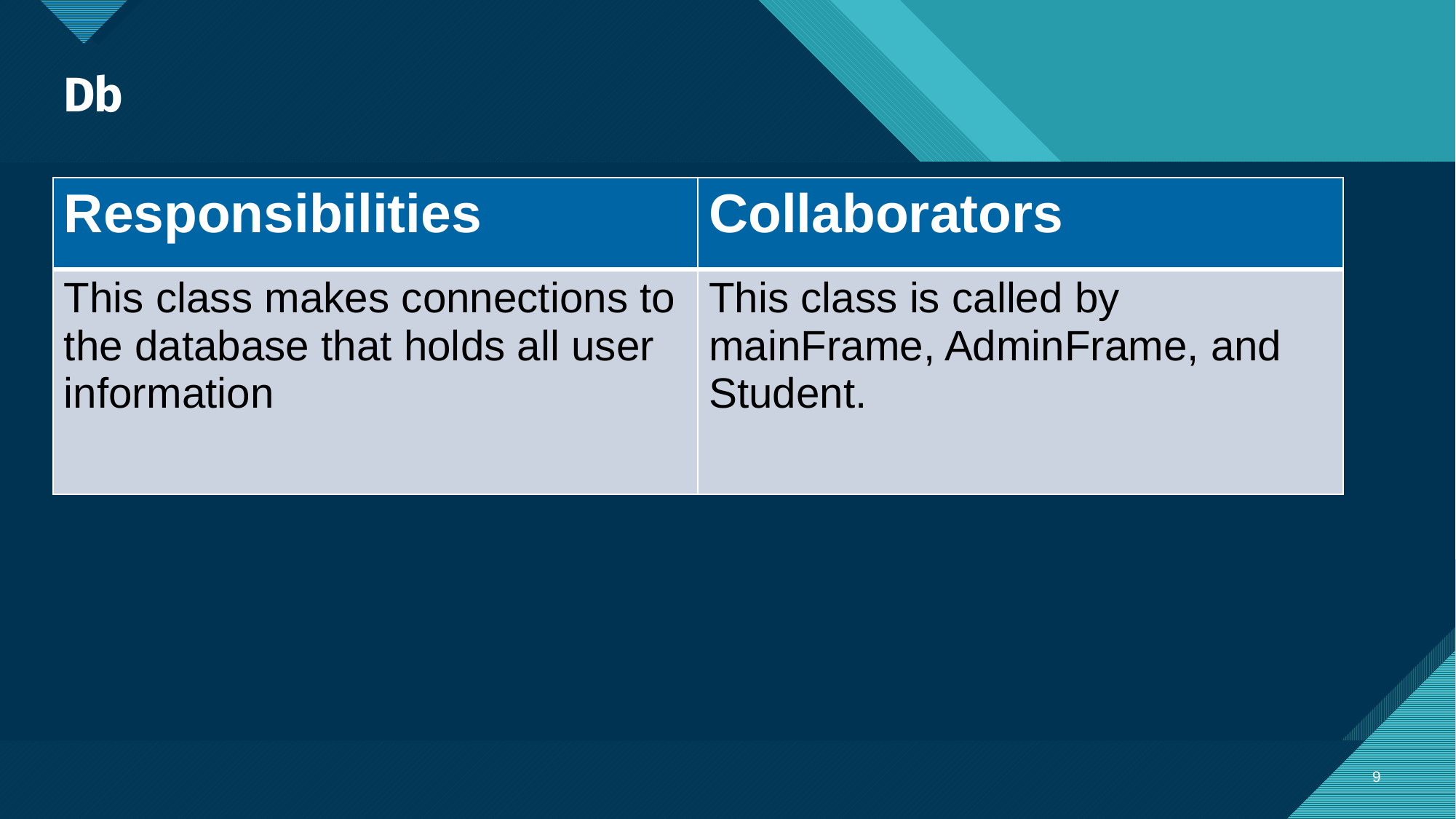

Db
| Responsibilities | Collaborators |
| --- | --- |
| This class makes connections to the database that holds all user information | This class is called by mainFrame, AdminFrame, and Student. |
9